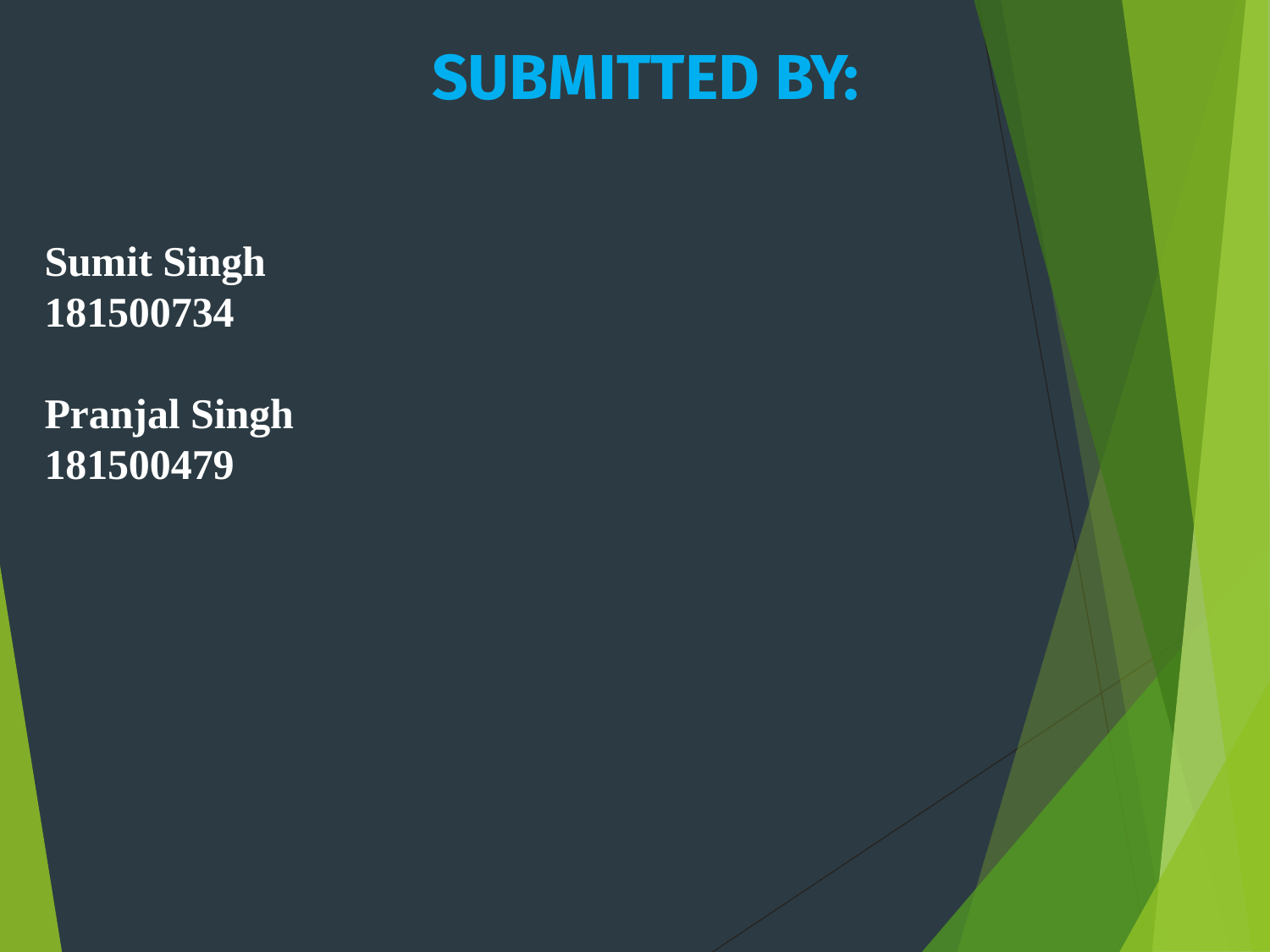

# SUBMITTED BY:
Sumit Singh
181500734

Pranjal Singh
181500479